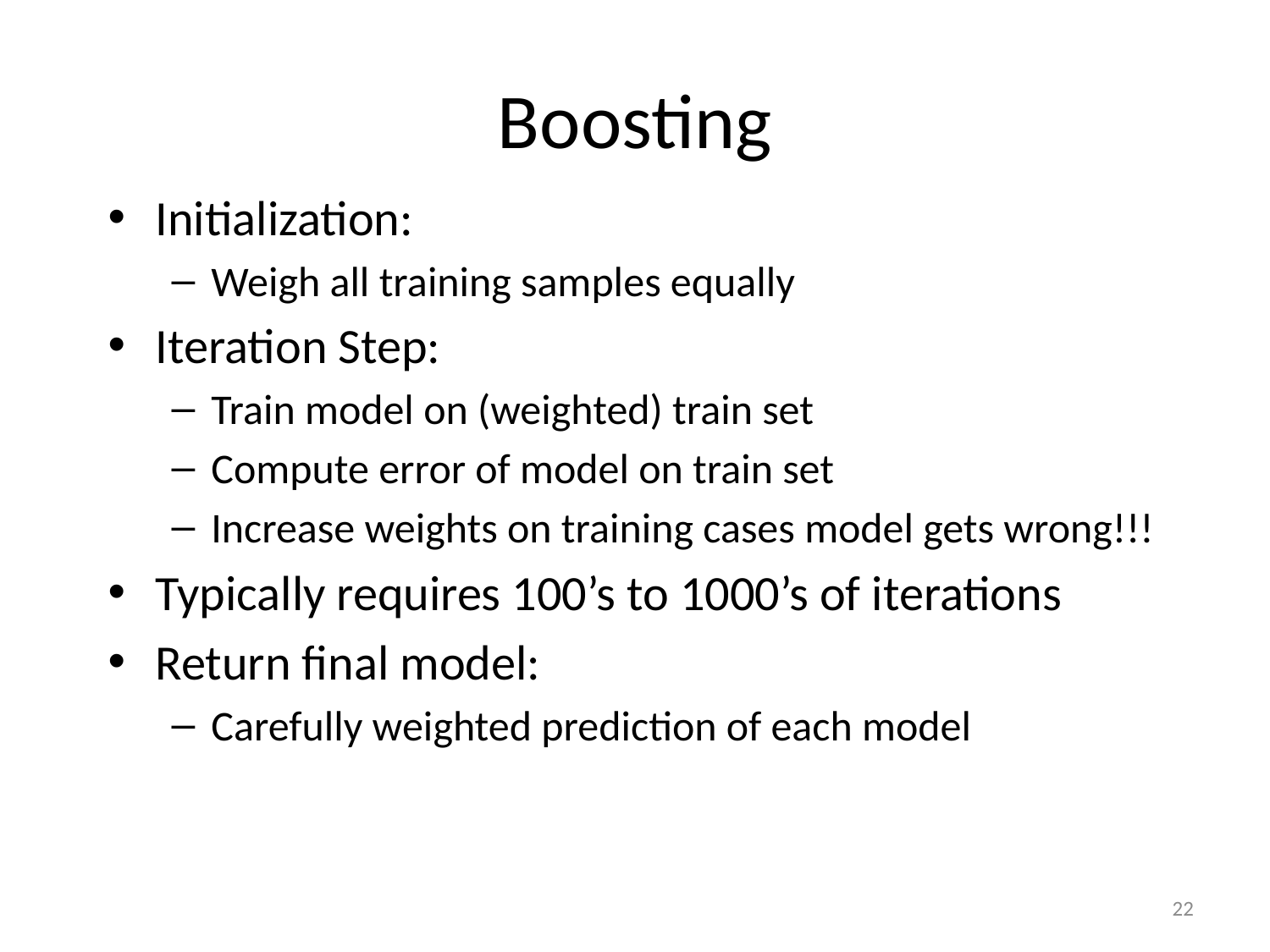

# Boosting
Initialization:
Weigh all training samples equally
Iteration Step:
Train model on (weighted) train set
Compute error of model on train set
Increase weights on training cases model gets wrong!!!
Typically requires 100’s to 1000’s of iterations
Return final model:
Carefully weighted prediction of each model
22